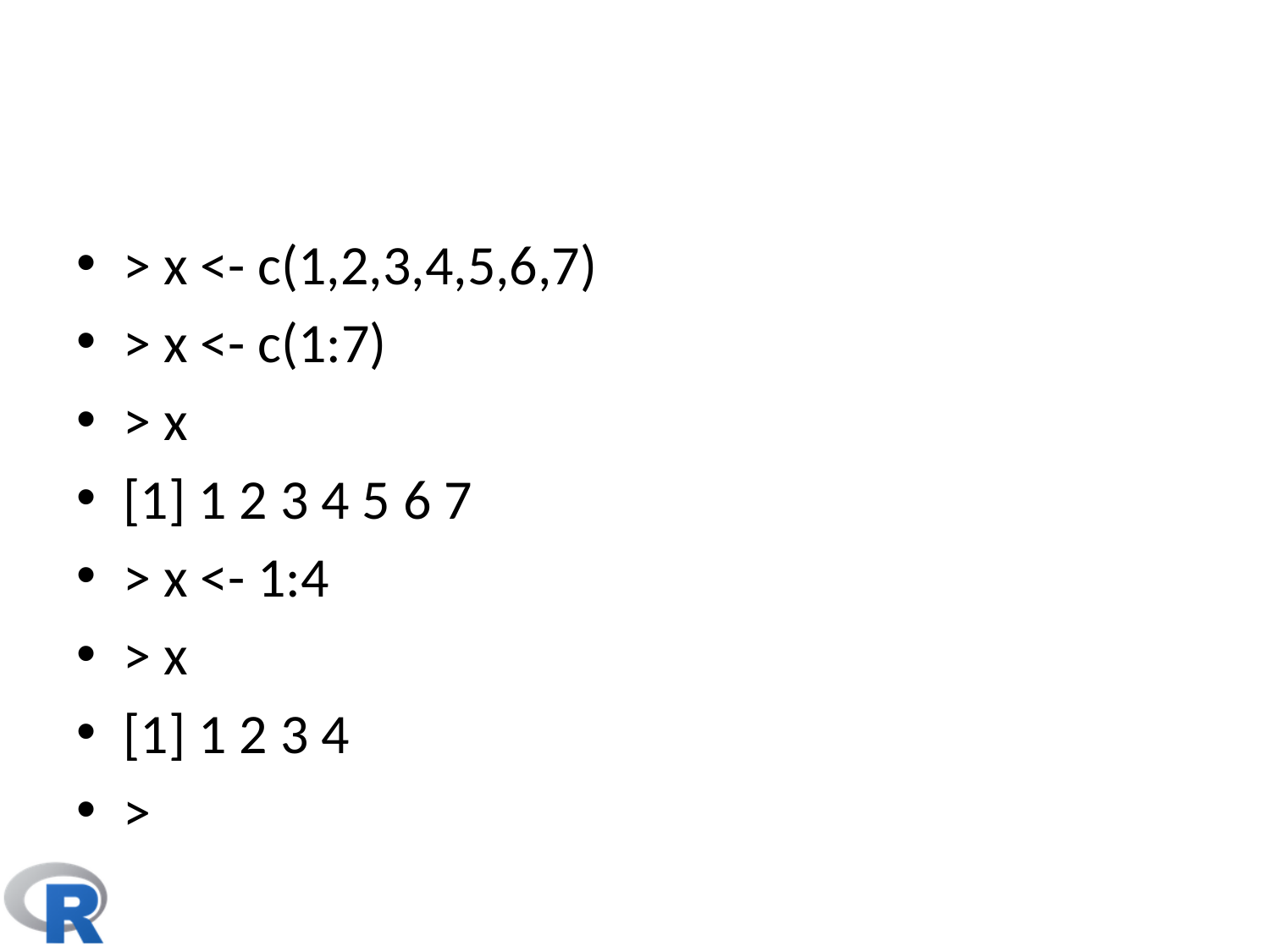

#
> x <- c(1,2,3,4,5,6,7)
> x <- c(1:7)
> x
[1] 1 2 3 4 5 6 7
> x <- 1:4
> x
[1] 1 2 3 4
>